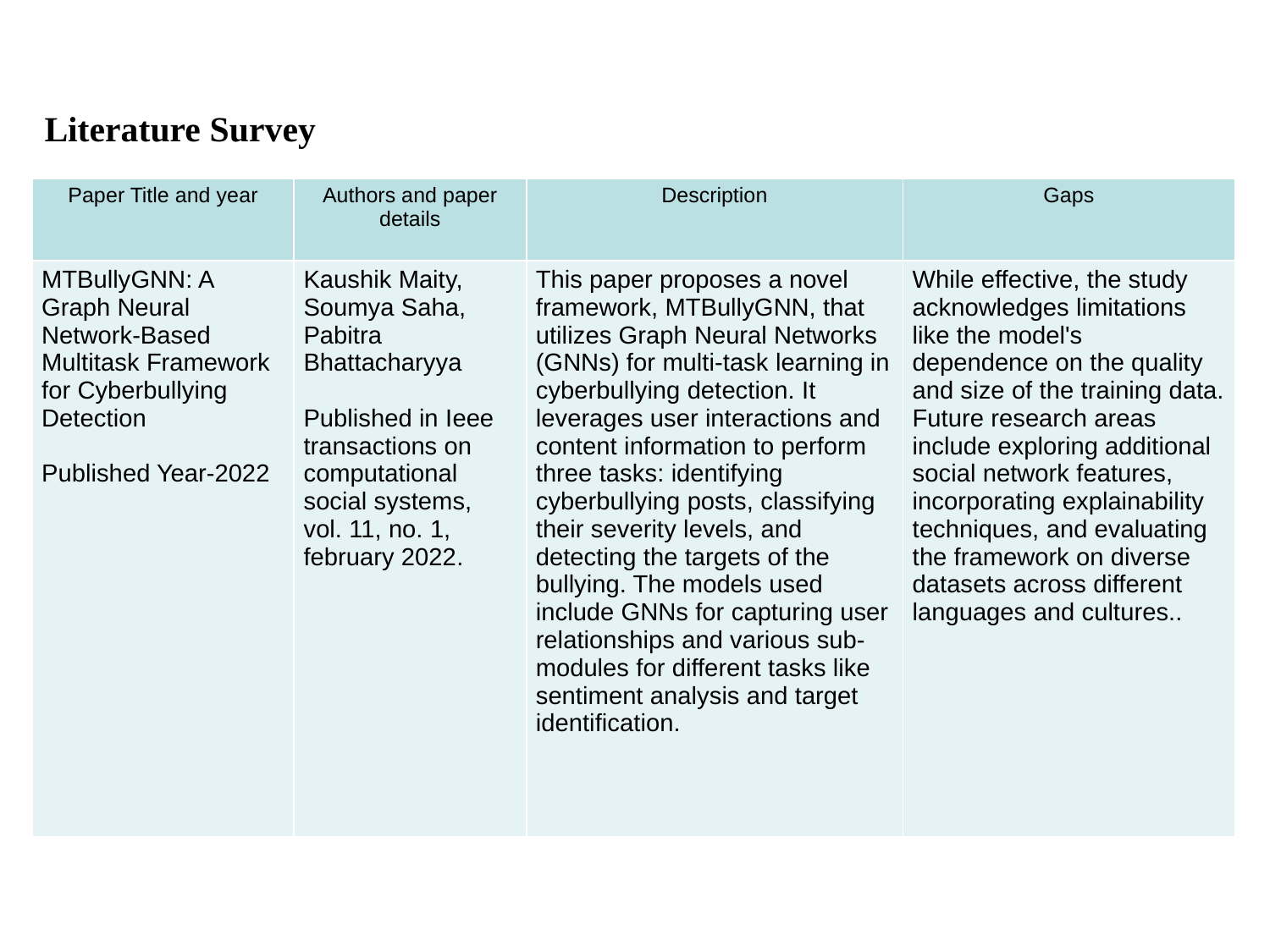

Literature Survey
| Paper Title and year | Authors and paper details | Description | Gaps |
| --- | --- | --- | --- |
| MTBullyGNN: A Graph Neural Network-Based Multitask Framework for Cyberbullying Detection Published Year-2022 | Kaushik Maity, Soumya Saha, Pabitra Bhattacharyya Published in Ieee transactions on computational social systems, vol. 11, no. 1, february 2022. | This paper proposes a novel framework, MTBullyGNN, that utilizes Graph Neural Networks (GNNs) for multi-task learning in cyberbullying detection. It leverages user interactions and content information to perform three tasks: identifying cyberbullying posts, classifying their severity levels, and detecting the targets of the bullying. The models used include GNNs for capturing user relationships and various sub-modules for different tasks like sentiment analysis and target identification. | While effective, the study acknowledges limitations like the model's dependence on the quality and size of the training data. Future research areas include exploring additional social network features, incorporating explainability techniques, and evaluating the framework on diverse datasets across different languages and cultures.. |
#